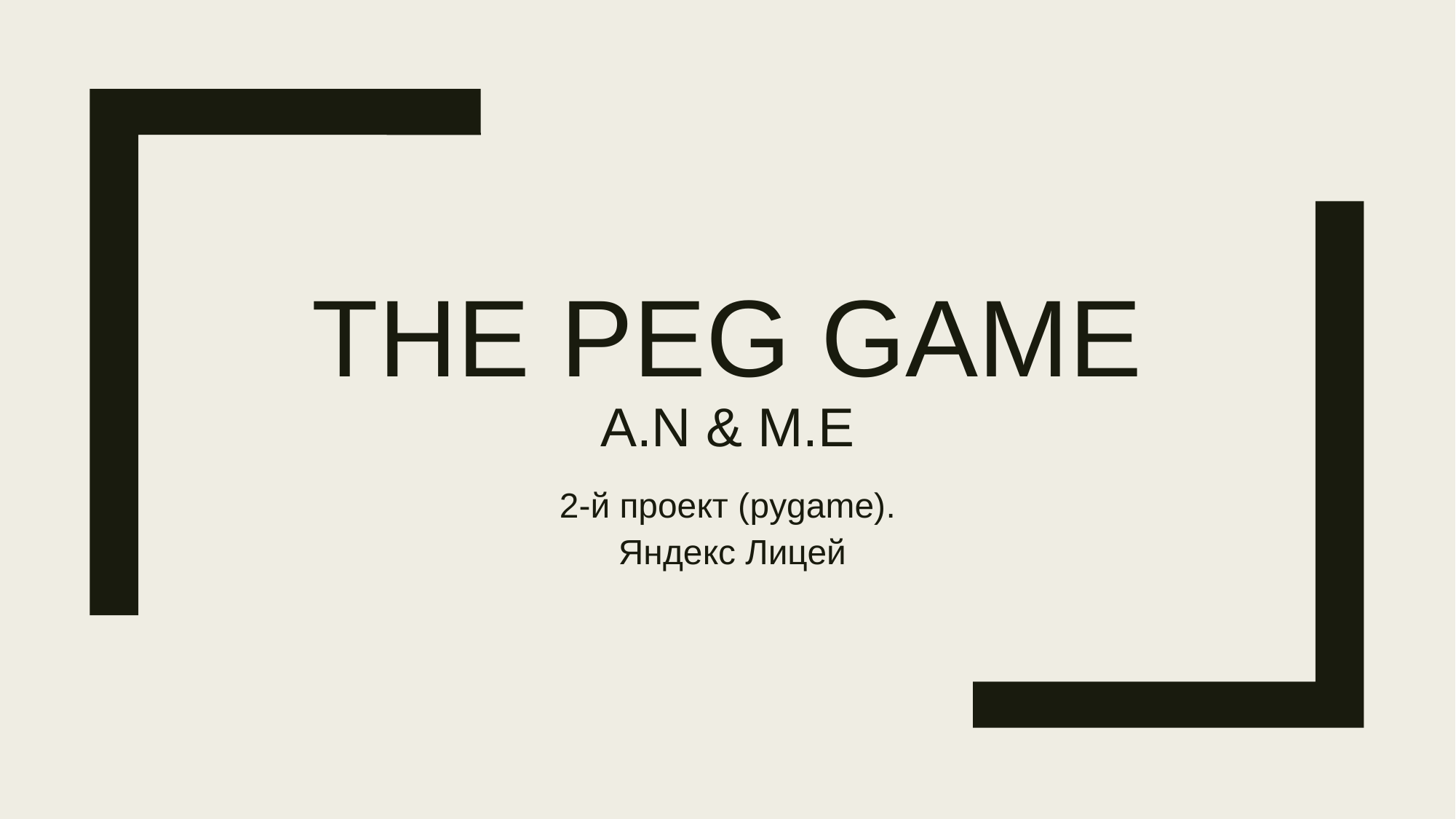

# THE PEG GAME A.N & M.E
2-й проект (pygame).
 Яндекс Лицей